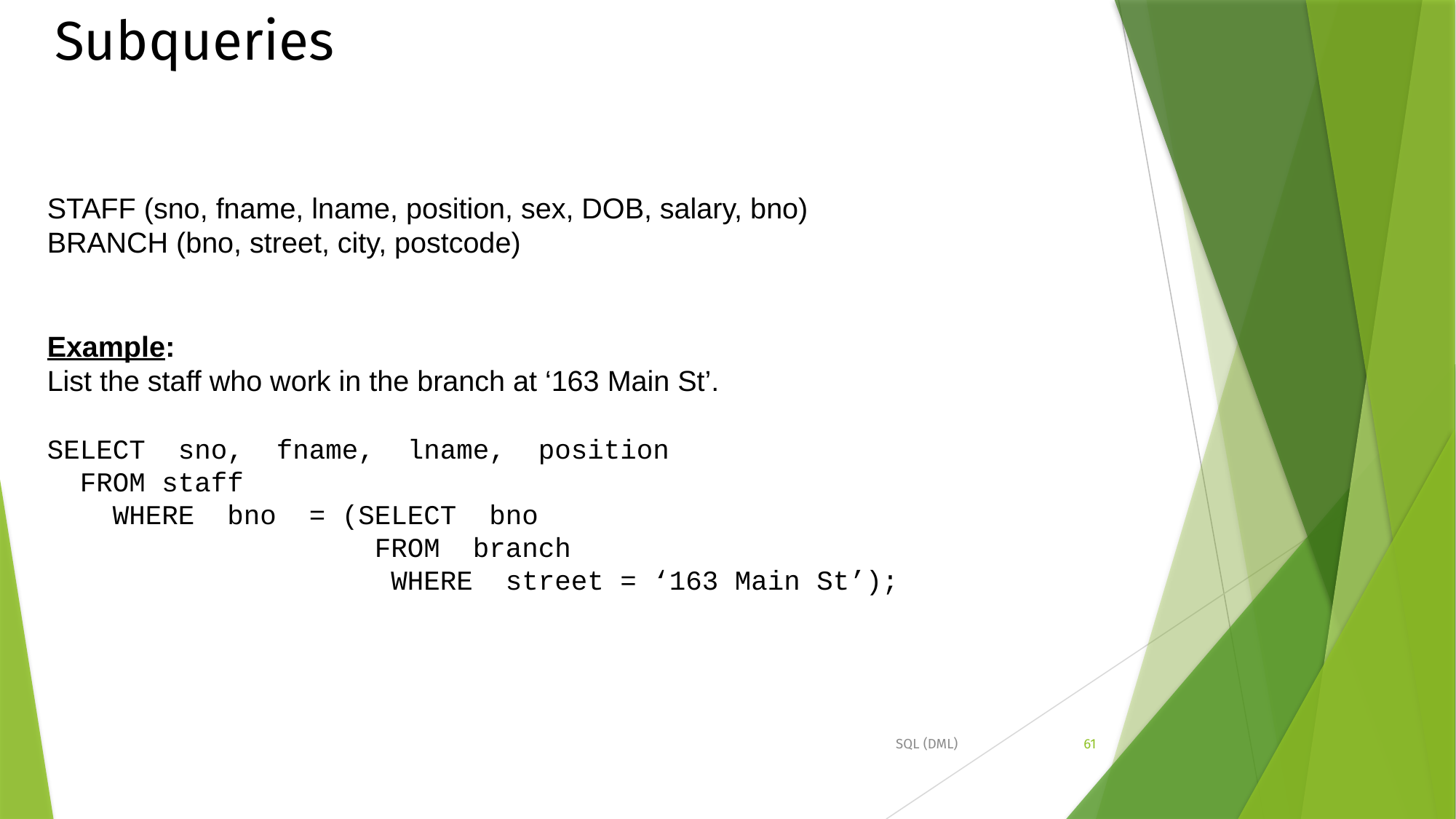

# Subqueries
STAFF (sno, fname, lname, position, sex, DOB, salary, bno)
BRANCH (bno, street, city, postcode)

Example:
List the staff who work in the branch at ‘163 Main St’.

SELECT  sno,  fname,  lname,  position
  FROM staff
    WHERE  bno  = (SELECT  bno
                    FROM  branch
                     WHERE  street = ‘163 Main St’);

SQL (DML)
61